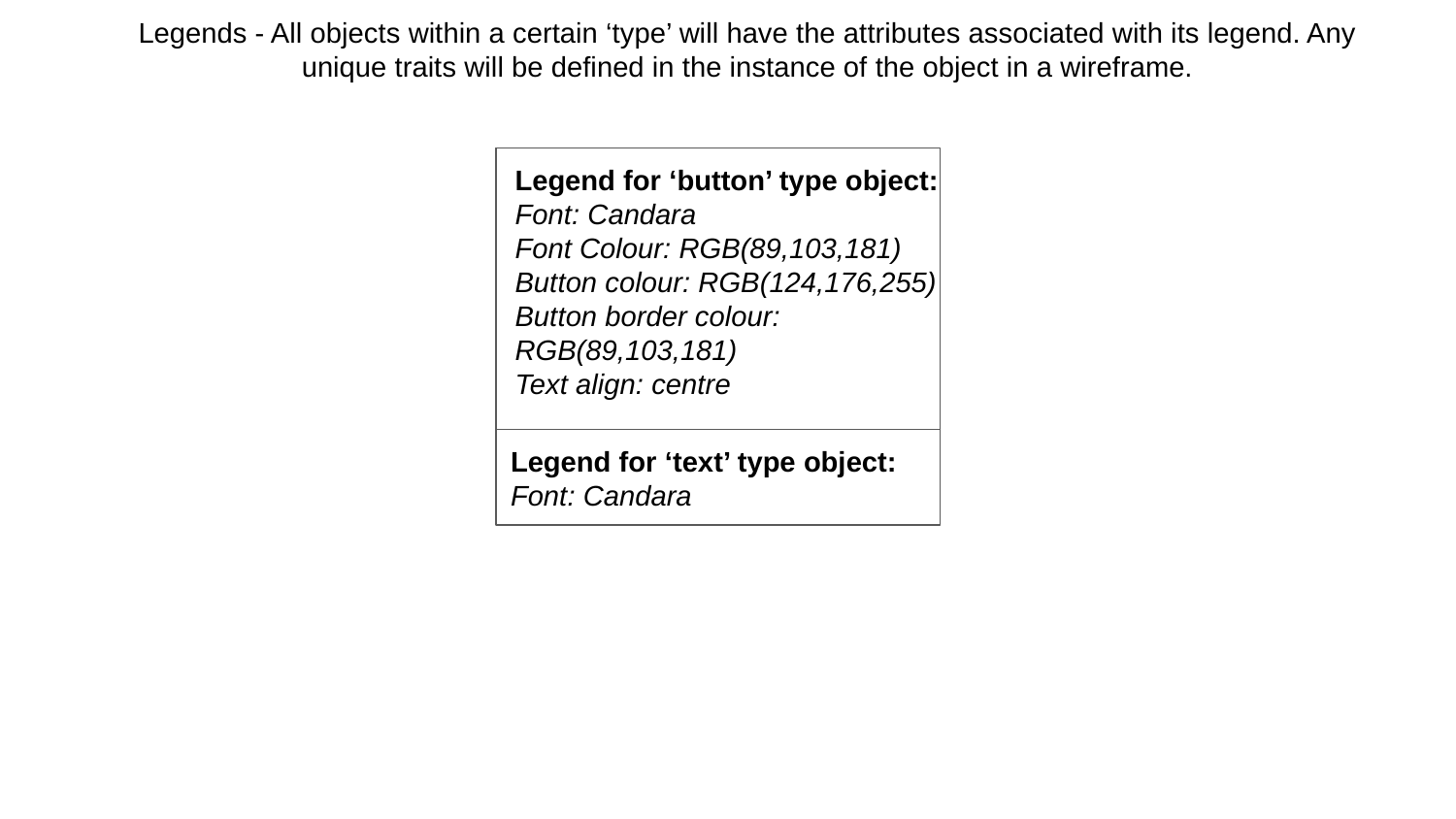

Legends - All objects within a certain ‘type’ will have the attributes associated with its legend. Any unique traits will be defined in the instance of the object in a wireframe.

Legend for ‘button’ type object:
Font: Candara
Font Colour: RGB(89,103,181)
Button colour: RGB(124,176,255)
Button border colour: RGB(89,103,181)
Text align: centre
Legend for ‘text’ type object:
Font: Candara